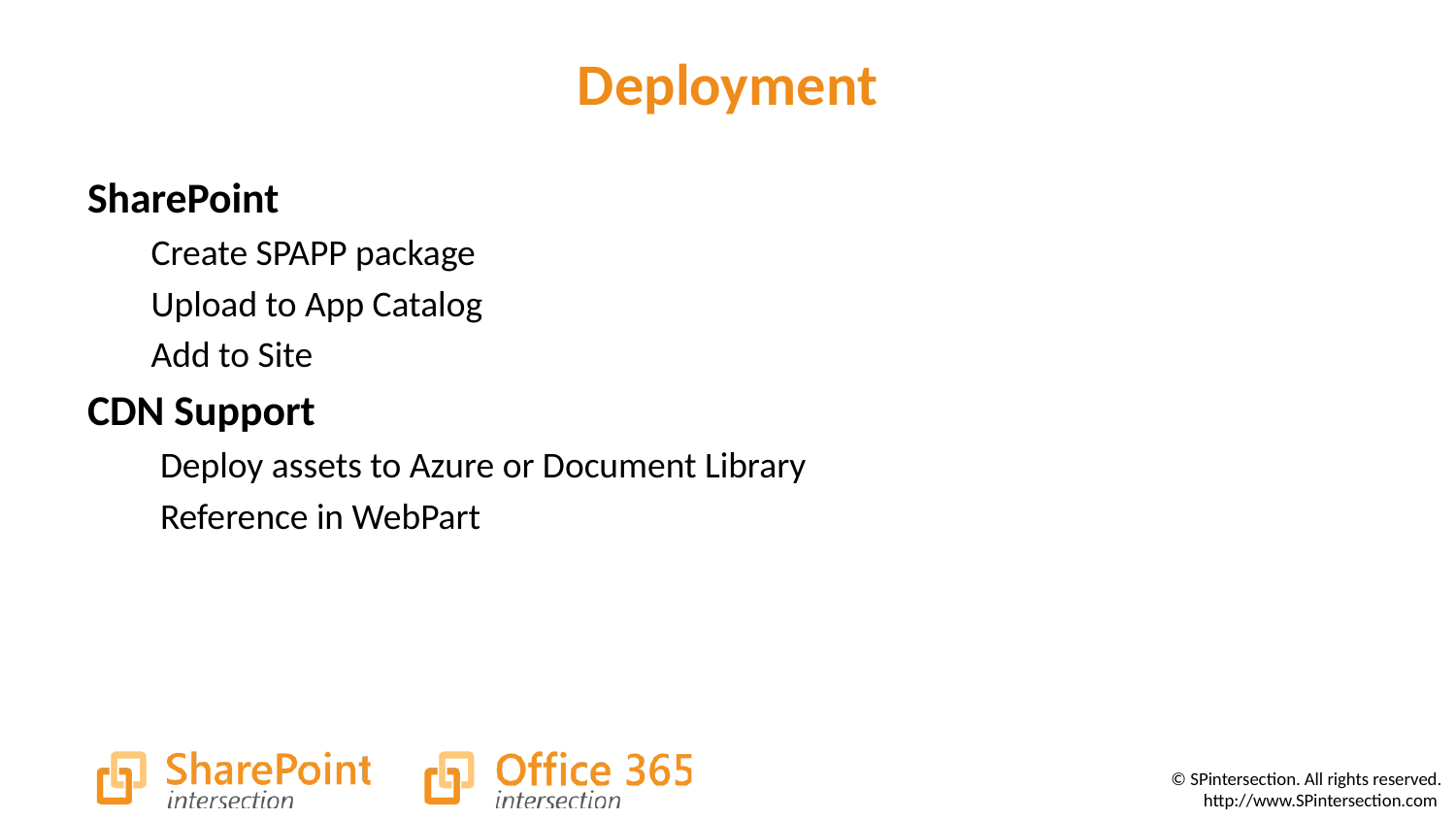

# Deployment
SharePoint
Create SPAPP package
Upload to App Catalog
Add to Site
CDN Support
Deploy assets to Azure or Document Library
Reference in WebPart